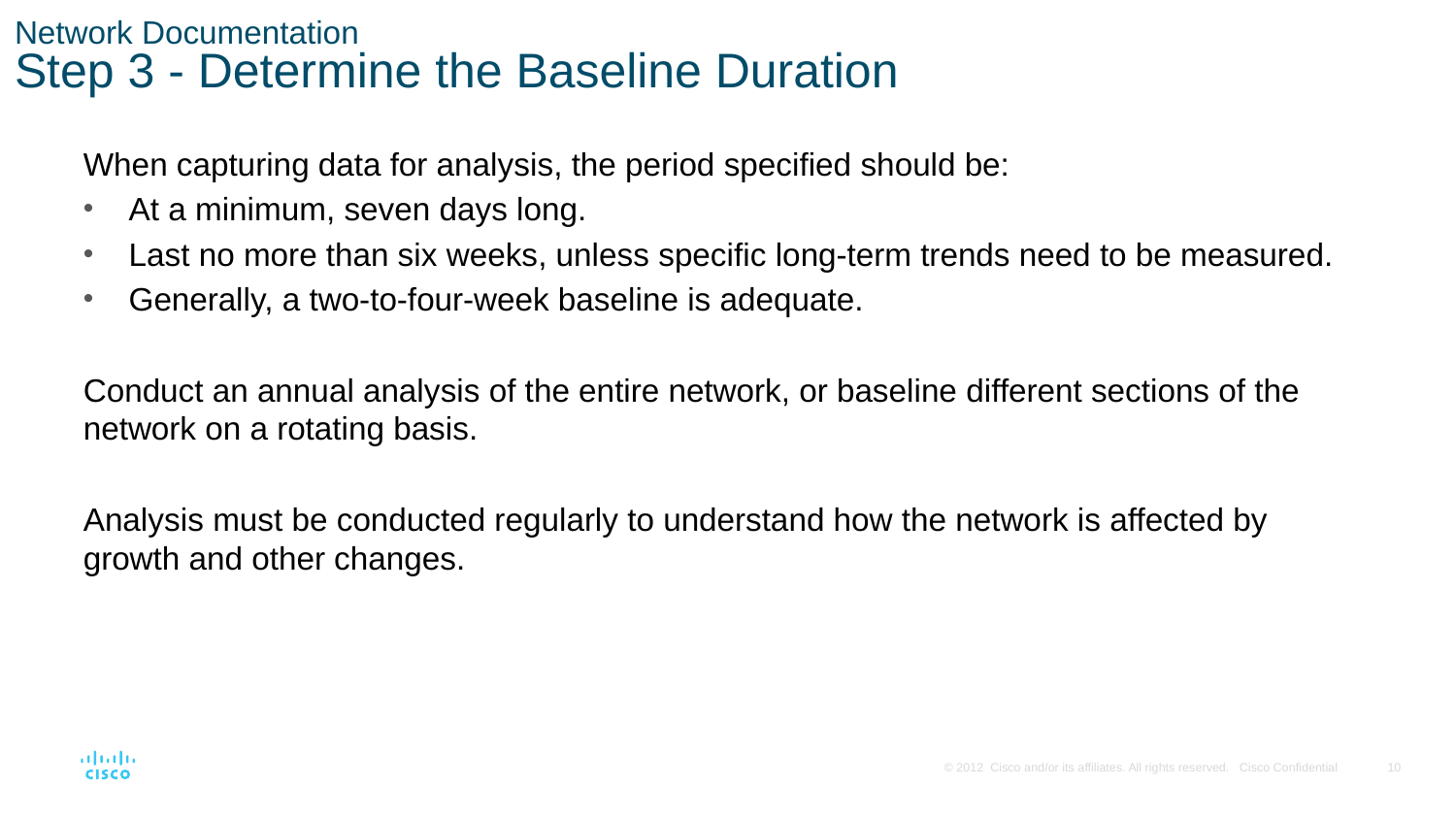

# Network Documentation Step 3 - Determine the Baseline Duration
When capturing data for analysis, the period specified should be:
At a minimum, seven days long.
Last no more than six weeks, unless specific long-term trends need to be measured.
Generally, a two-to-four-week baseline is adequate.

Conduct an annual analysis of the entire network, or baseline different sections of the network on a rotating basis.

Analysis must be conducted regularly to understand how the network is affected by growth and other changes.